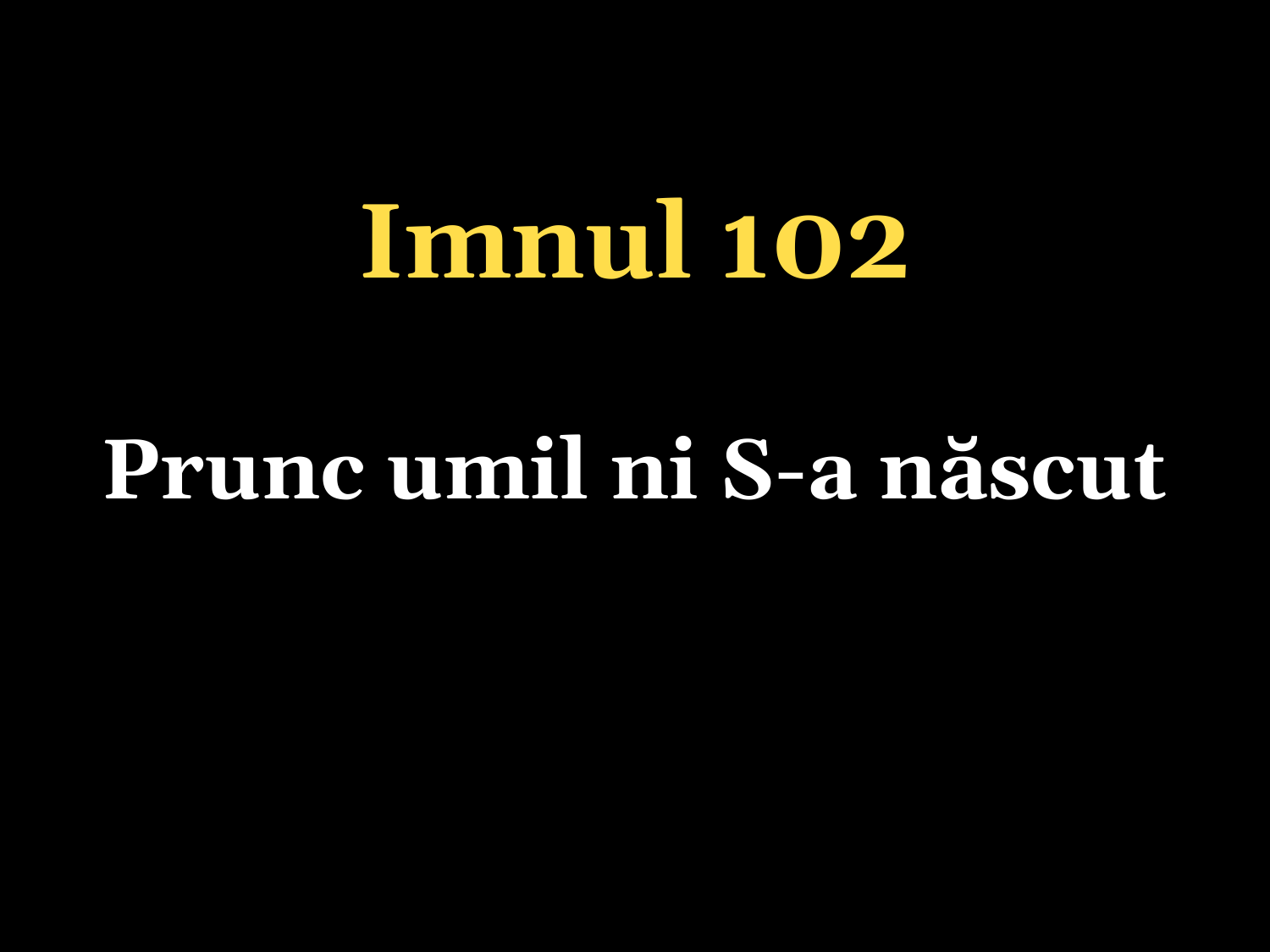

Imnul 102

Prunc umil ni S-a născut